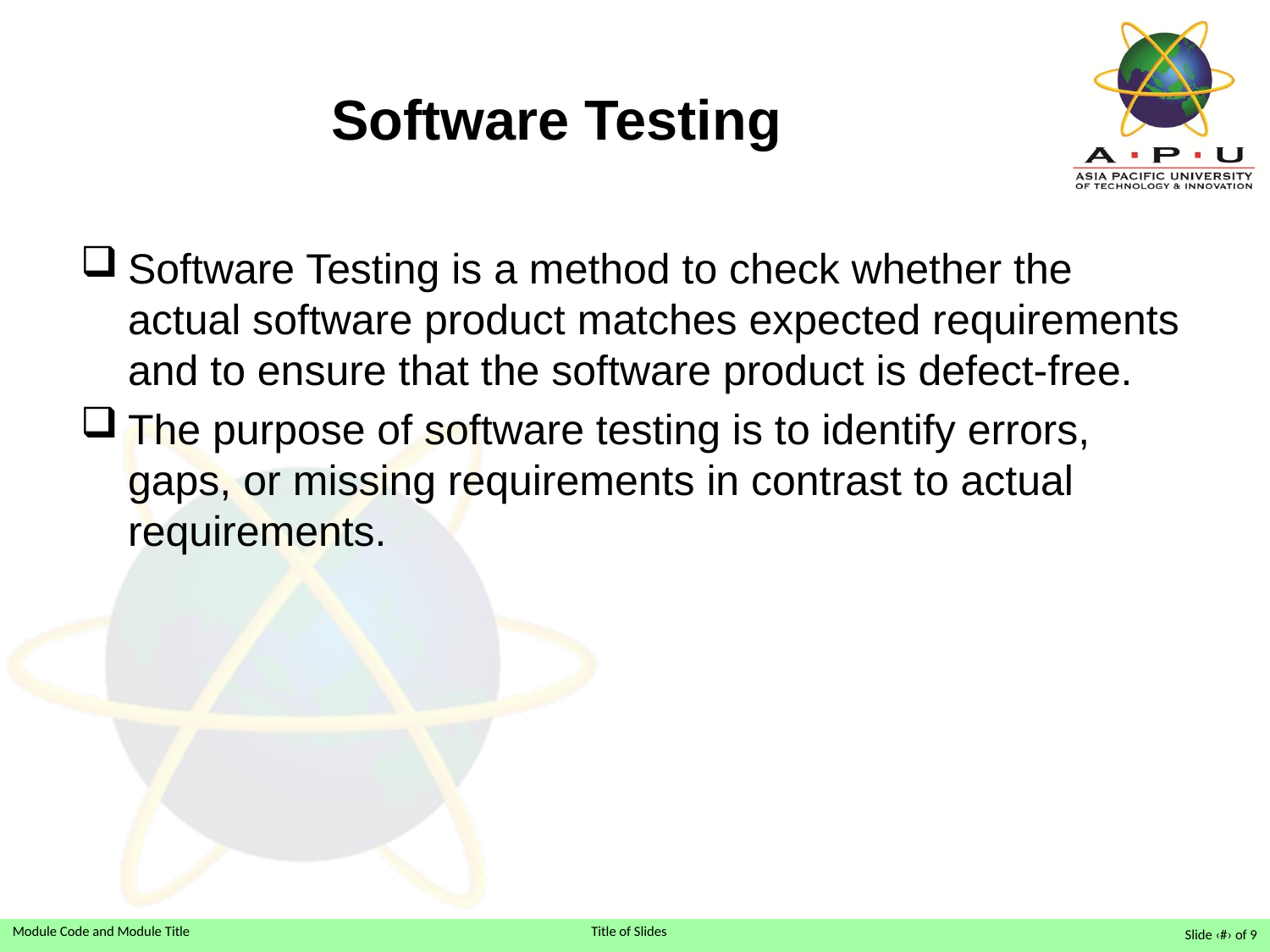

# Software Testing
Software Testing is a method to check whether the actual software product matches expected requirements and to ensure that the software product is defect-free.
The purpose of software testing is to identify errors, gaps, or missing requirements in contrast to actual requirements.
Slide ‹#› of 9